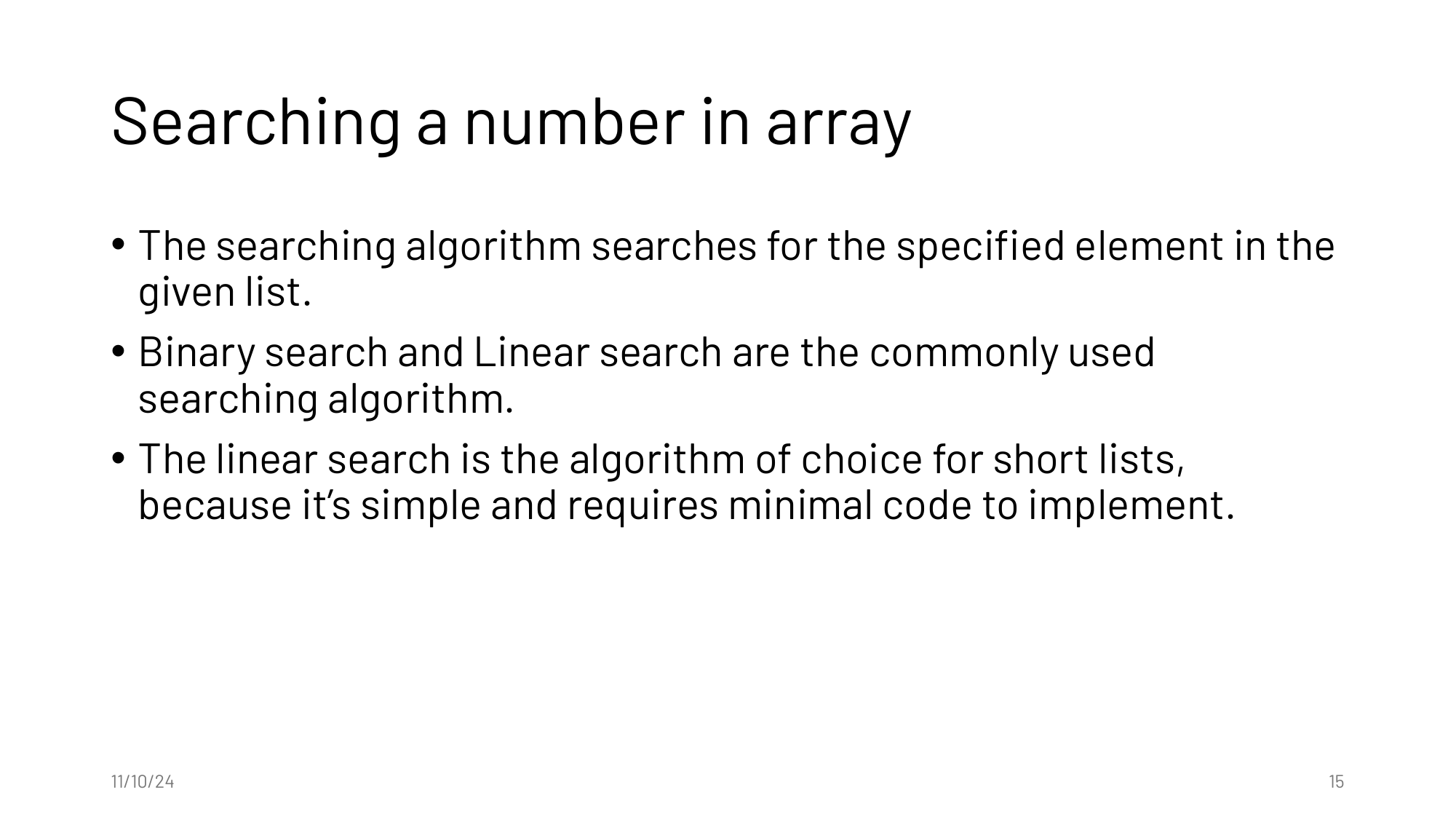

# Searching a number in array
The searching algorithm searches for the specified element in the given list.
Binary search and Linear search are the commonly used searching algorithm.
The linear search is the algorithm of choice for short lists, because it’s simple and requires minimal code to implement.

11/10/24
15